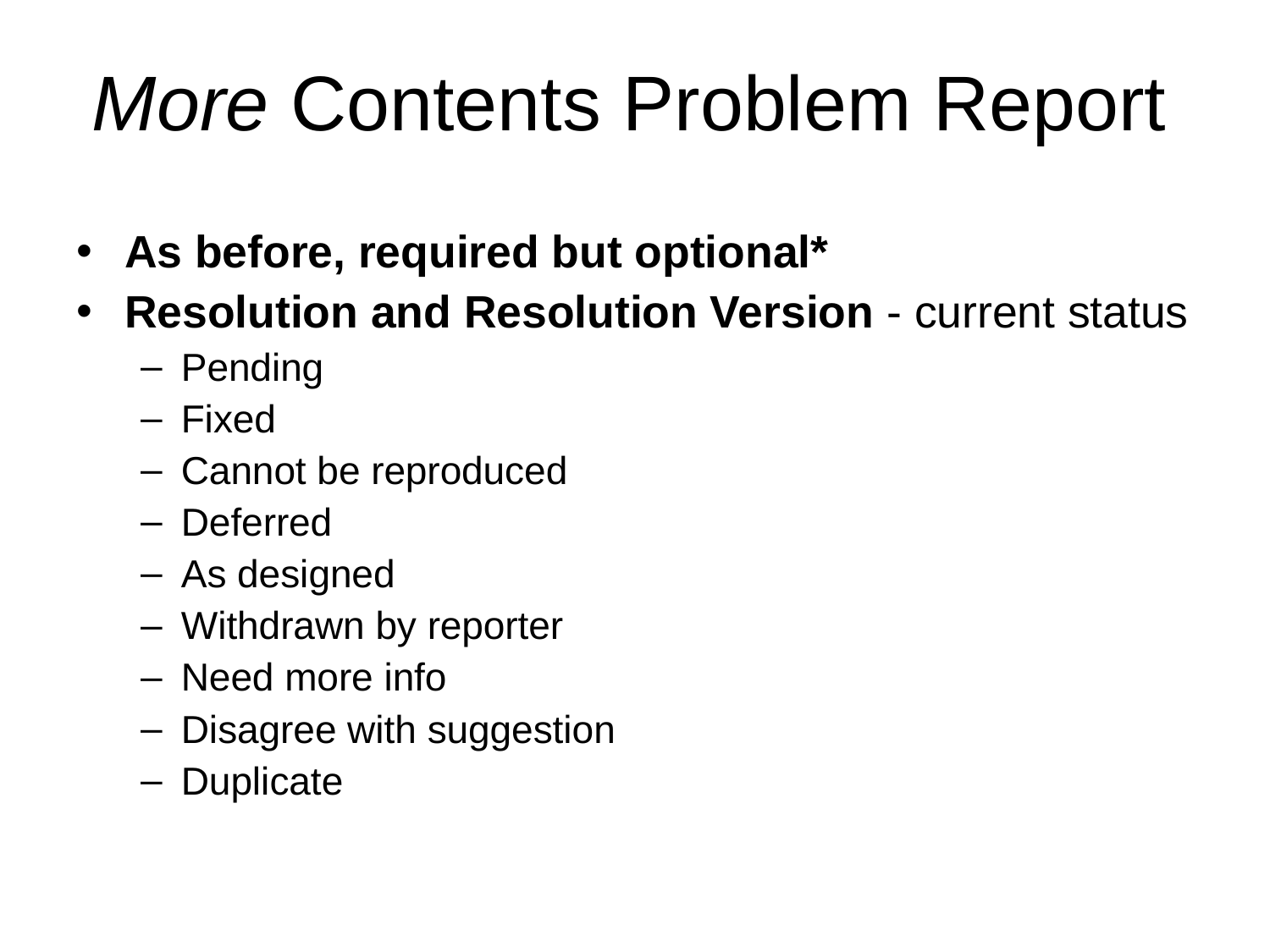

# More Contents Problem Report
As before, required but optional*
Resolution and Resolution Version - current status
Pending
Fixed
Cannot be reproduced
Deferred
As designed
Withdrawn by reporter
Need more info
Disagree with suggestion
Duplicate